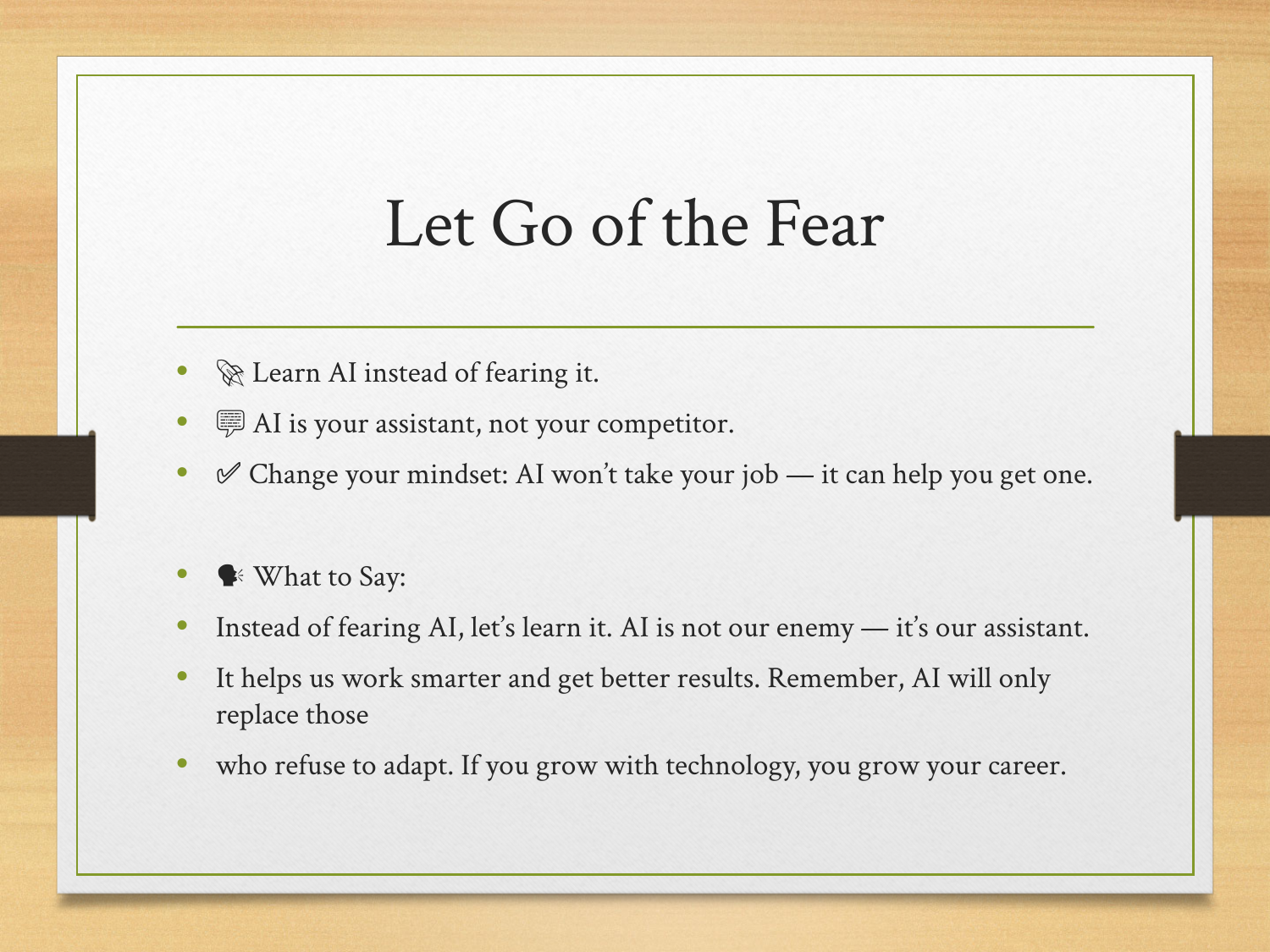

# Let Go of the Fear
🚀 Learn AI instead of fearing it.
💬 AI is your assistant, not your competitor.
✅ Change your mindset: AI won’t take your job — it can help you get one.

🗣️ What to Say:
Instead of fearing AI, let’s learn it. AI is not our enemy — it’s our assistant.
It helps us work smarter and get better results. Remember, AI will only replace those
who refuse to adapt. If you grow with technology, you grow your career.